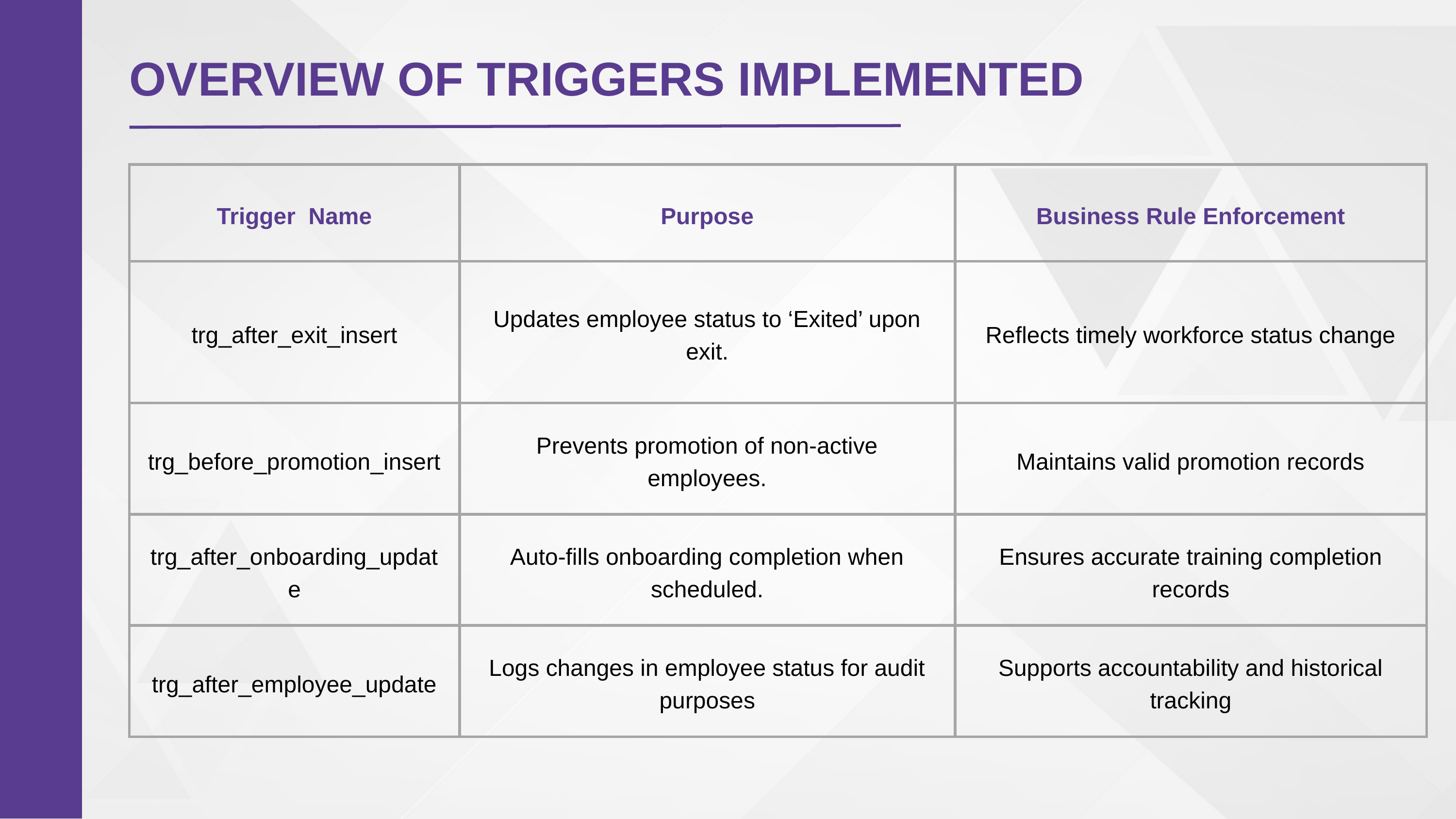

OVERVIEW OF TRIGGERS IMPLEMENTED

| Trigger Name | Purpose | Business Rule Enforcement |
| --- | --- | --- |
| trg\_after\_exit\_insert | Updates employee status to ‘Exited’ upon exit. | Reflects timely workforce status change |
| trg\_before\_promotion\_insert | Prevents promotion of non-active employees. | Maintains valid promotion records |
| trg\_after\_onboarding\_update | Auto-fills onboarding completion when scheduled. | Ensures accurate training completion records |
| trg\_after\_employee\_update | Logs changes in employee status for audit purposes | Supports accountability and historical tracking |